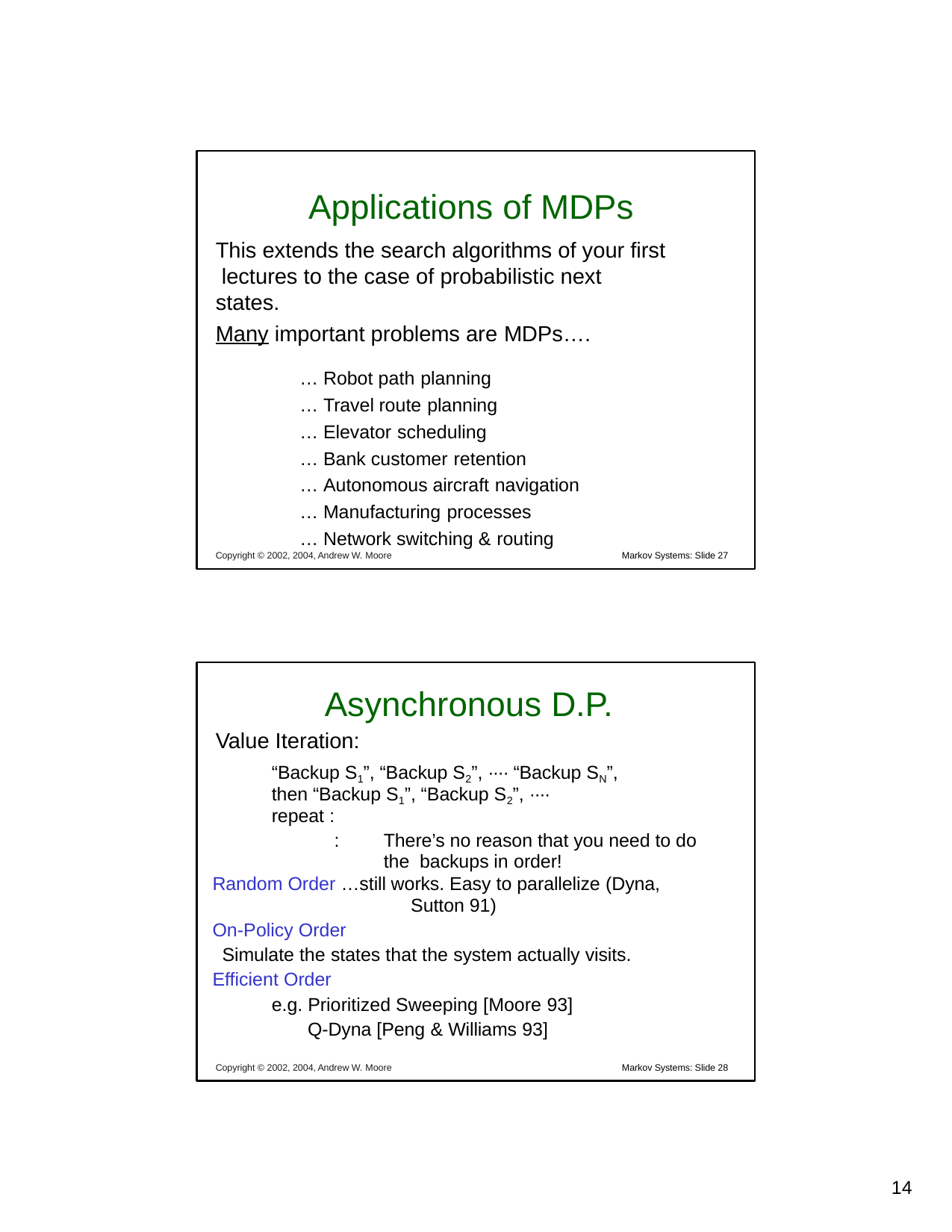

# Applications of MDPs
This extends the search algorithms of your first  lectures to the case of probabilistic next states.
Many important problems are MDPs….
… Robot path planning
… Travel route planning
… Elevator scheduling
… Bank customer retention
… Autonomous aircraft navigation
… Manufacturing processes
… Network switching & routing
Copyright © 2002, 2004, Andrew W. Moore
Markov Systems: Slide 27

Asynchronous D.P.
Value Iteration:
“Backup S1”, “Backup S2”, ···· “Backup SN”,  then “Backup S1”, “Backup S2”, ····
repeat :
:	There’s no reason that you need to do the  backups in order!
Random Order …still works. Easy to parallelize (Dyna,
Sutton 91)
On-Policy Order
Simulate the states that the system actually visits.
Efficient Order
e.g. Prioritized Sweeping [Moore 93]  Q-Dyna [Peng & Williams 93]
Copyright © 2002, 2004, Andrew W. Moore
Markov Systems: Slide 28
14